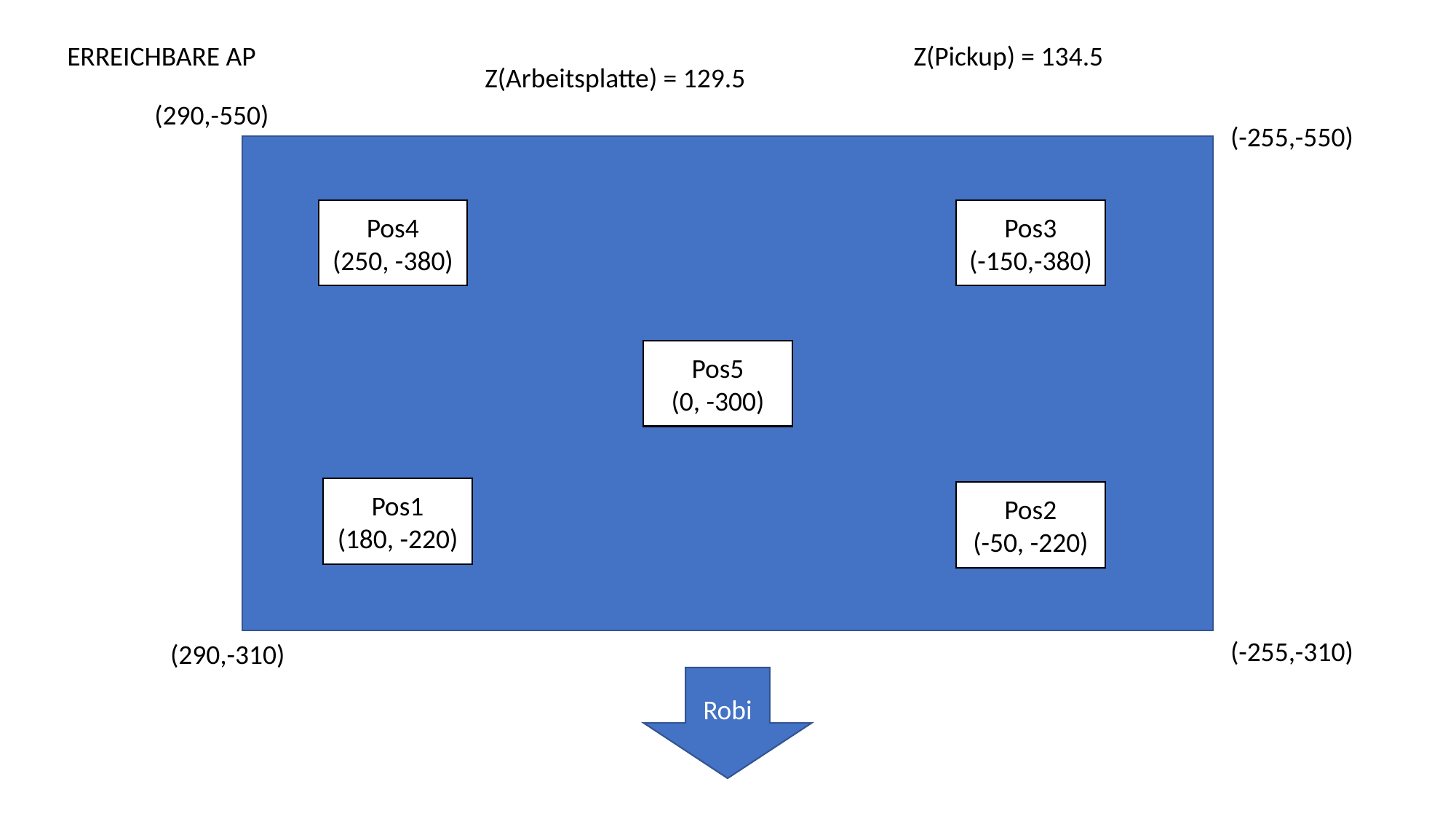

ERREICHBARE AP
Z(Pickup) = 134.5
Z(Arbeitsplatte) = 129.5
(290,-550)
(-255,-550)

Pos4
(250, -380)
Pos3
(-150,-380)
Pos5
(0, -300)
Pos1
(180, -220)
Pos2
(-50, -220)
(-255,-310)
(290,-310)
Robi